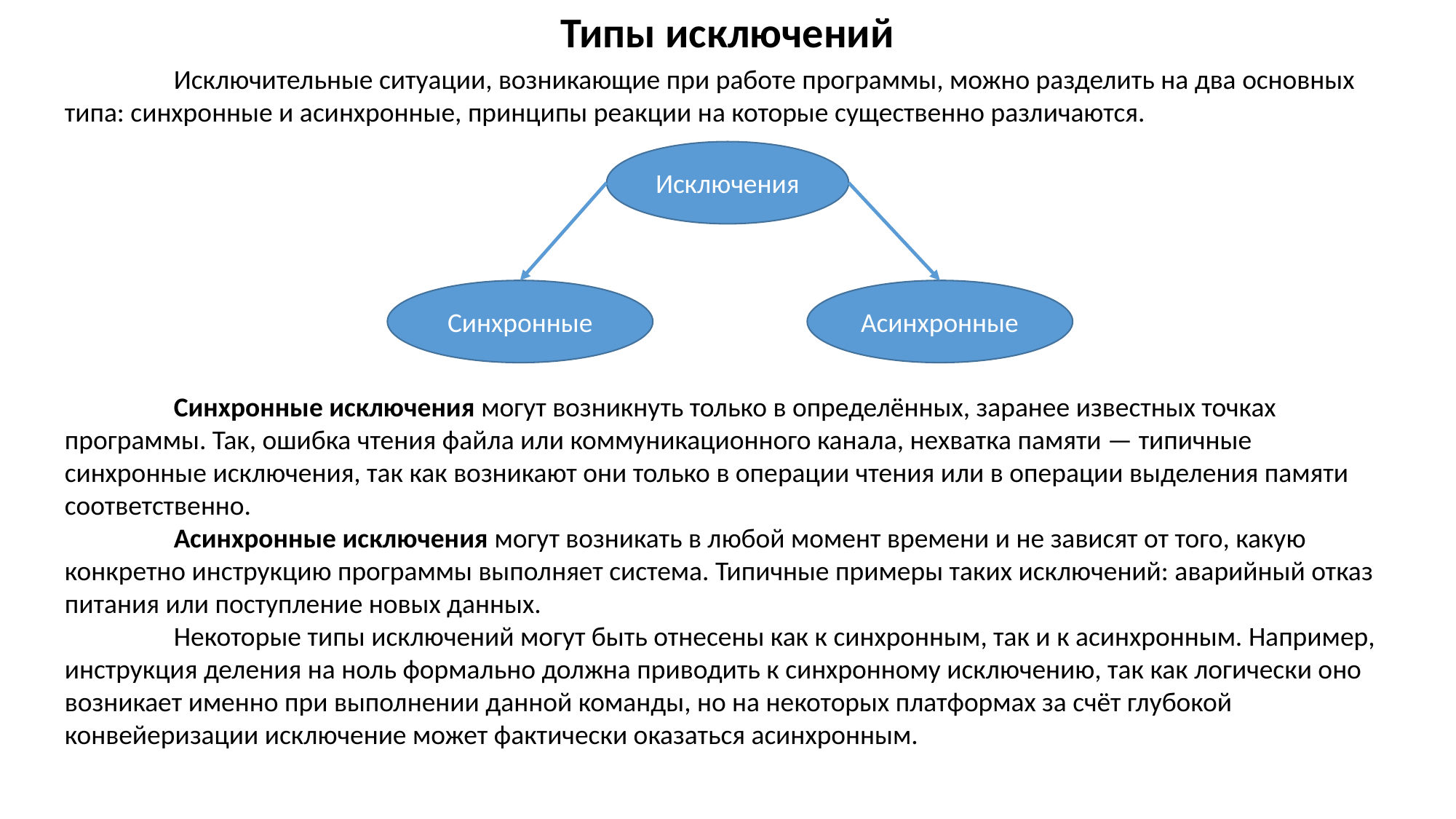

Типы исключений
	Исключительные ситуации, возникающие при работе программы, можно разделить на два основных типа: синхронные и асинхронные, принципы реакции на которые существенно различаются.

	Синхронные исключения могут возникнуть только в определённых, заранее известных точках программы. Так, ошибка чтения файла или коммуникационного канала, нехватка памяти — типичные синхронные исключения, так как возникают они только в операции чтения или в операции выделения памяти соответственно.
	Асинхронные исключения могут возникать в любой момент времени и не зависят от того, какую конкретно инструкцию программы выполняет система. Типичные примеры таких исключений: аварийный отказ питания или поступление новых данных.
	Некоторые типы исключений могут быть отнесены как к синхронным, так и к асинхронным. Например, инструкция деления на ноль формально должна приводить к синхронному исключению, так как логически оно возникает именно при выполнении данной команды, но на некоторых платформах за счёт глубокой конвейеризации исключение может фактически оказаться асинхронным.
Исключения
Асинхронные
Синхронные